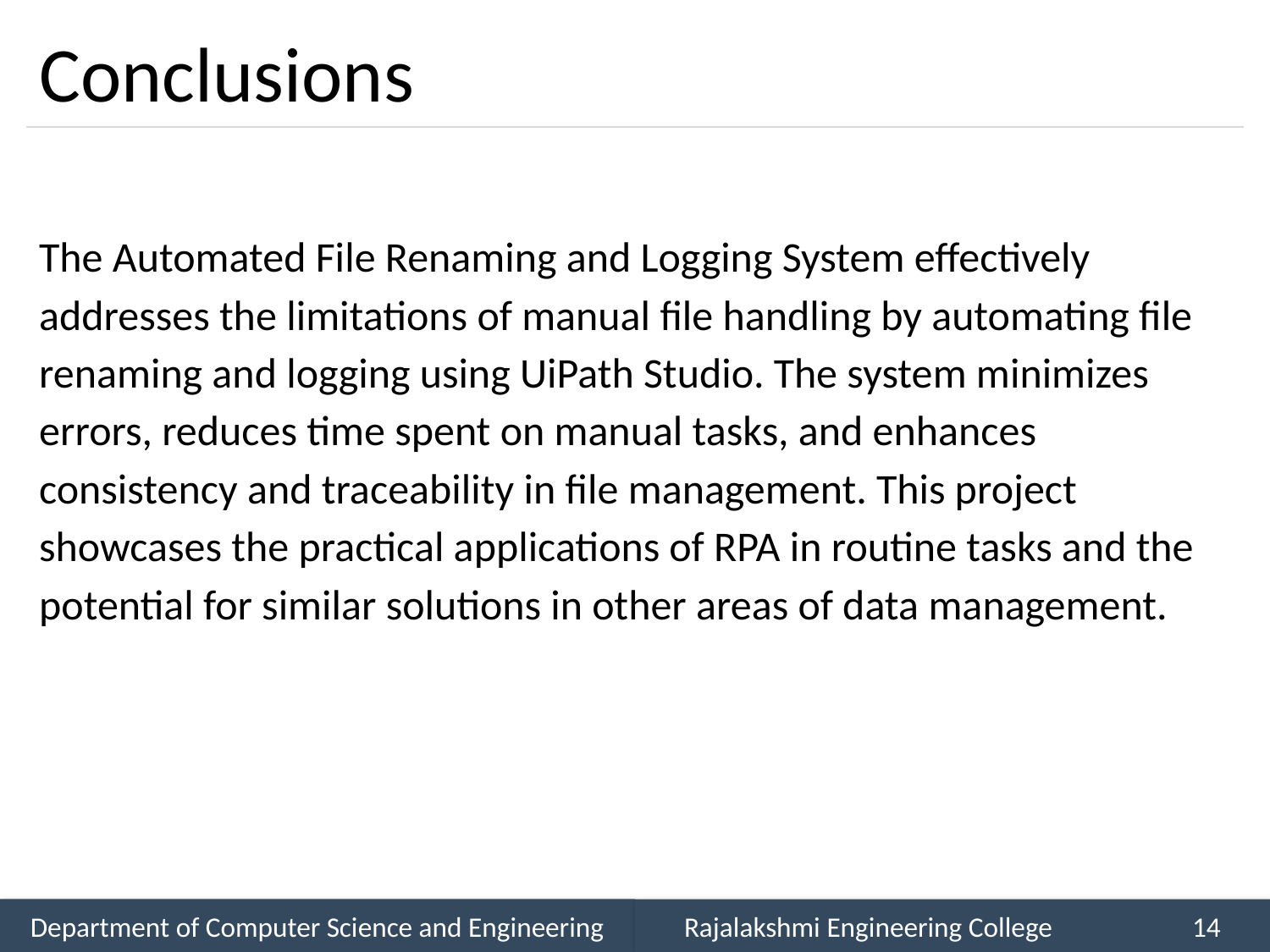

# Conclusions
The Automated File Renaming and Logging System effectively addresses the limitations of manual file handling by automating file renaming and logging using UiPath Studio. The system minimizes errors, reduces time spent on manual tasks, and enhances consistency and traceability in file management. This project showcases the practical applications of RPA in routine tasks and the potential for similar solutions in other areas of data management.